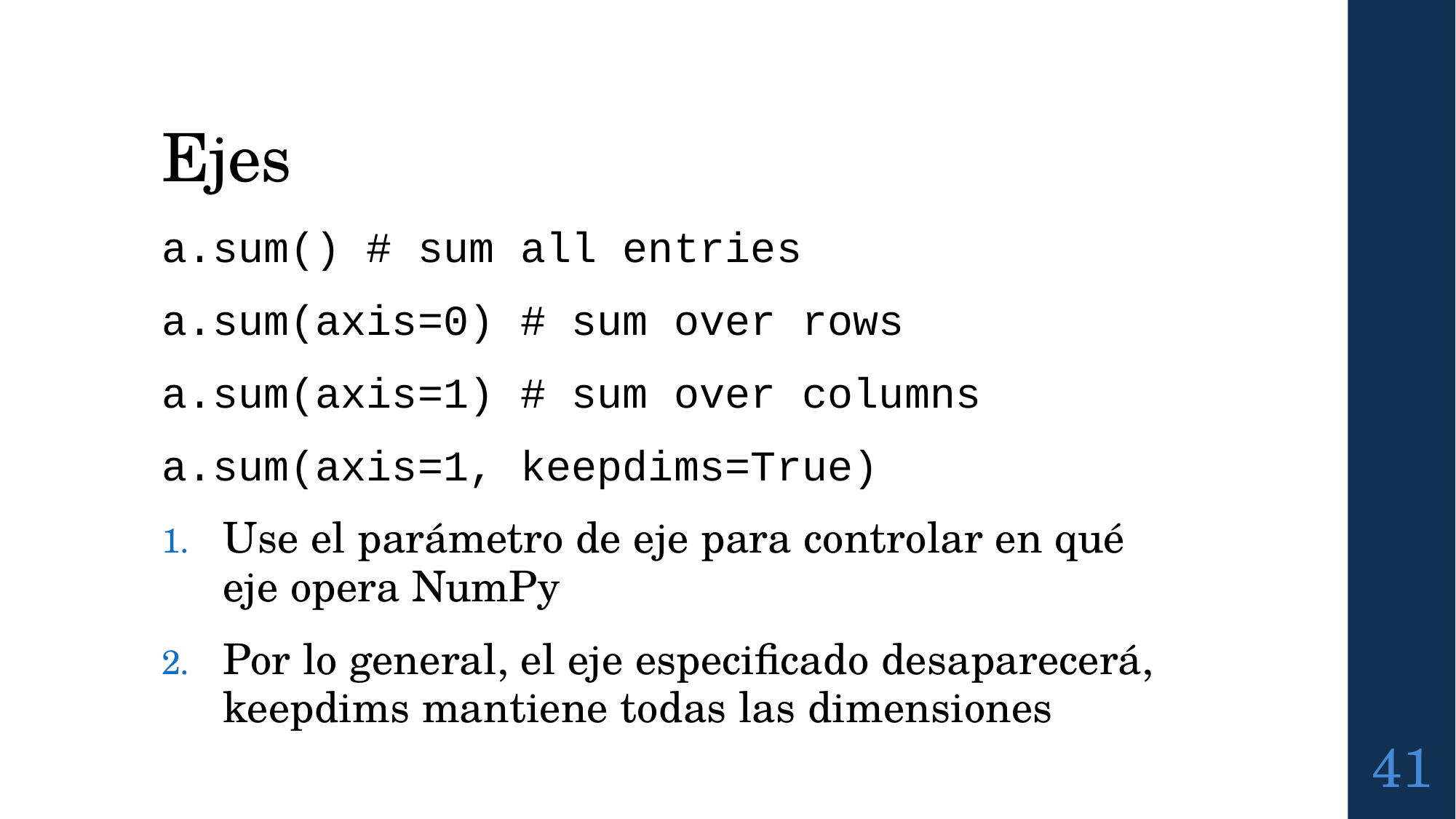

# Ejes
a.sum() # sum all entries
a.sum(axis=0) # sum over rows
a.sum(axis=1) # sum over columns
a.sum(axis=1, keepdims=True)
Use el parámetro de eje para controlar en qué eje opera NumPy
Por lo general, el eje especificado desaparecerá, keepdims mantiene todas las dimensiones
41